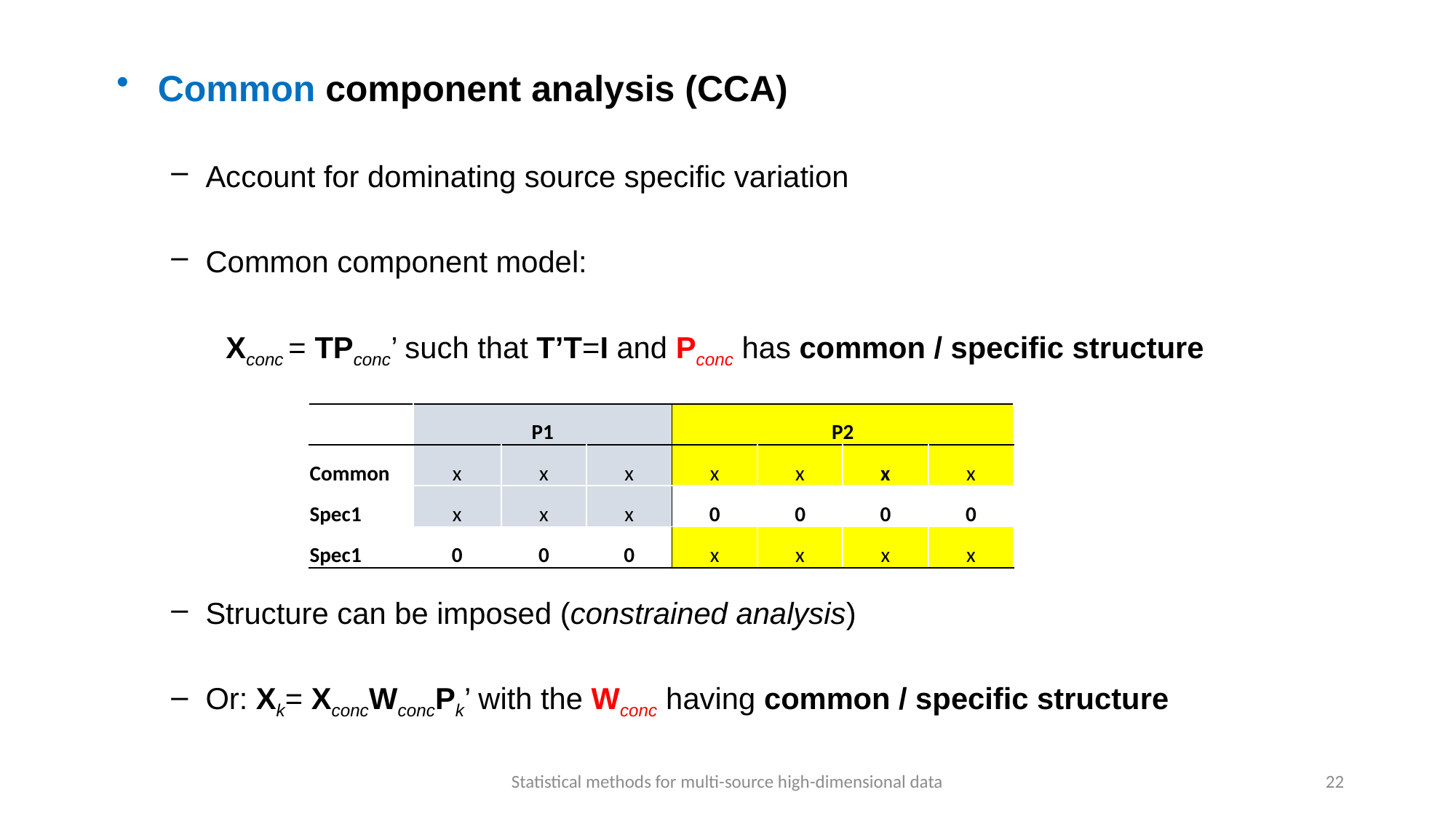

Common component analysis (CCA)

Account for dominating source specific variation

Common component model:

	Xconc = TPconc’ such that T’T=I and Pconc has common / specific structure

Structure can be imposed (constrained analysis)

Or: Xk= XconcWconcPk’ with the Wconc having common / specific structure

|  | P1 |  |  | P2 |  |  |  |
| --- | --- | --- | --- | --- | --- | --- | --- |
| Common | x | x | x | x | x | x | x |
| Spec1 | x | x | x | 0 | 0 | 0 | 0 |
| Spec1 | 0 | 0 | 0 | x | x | x | x |
Statistical methods for multi-source high-dimensional data
22